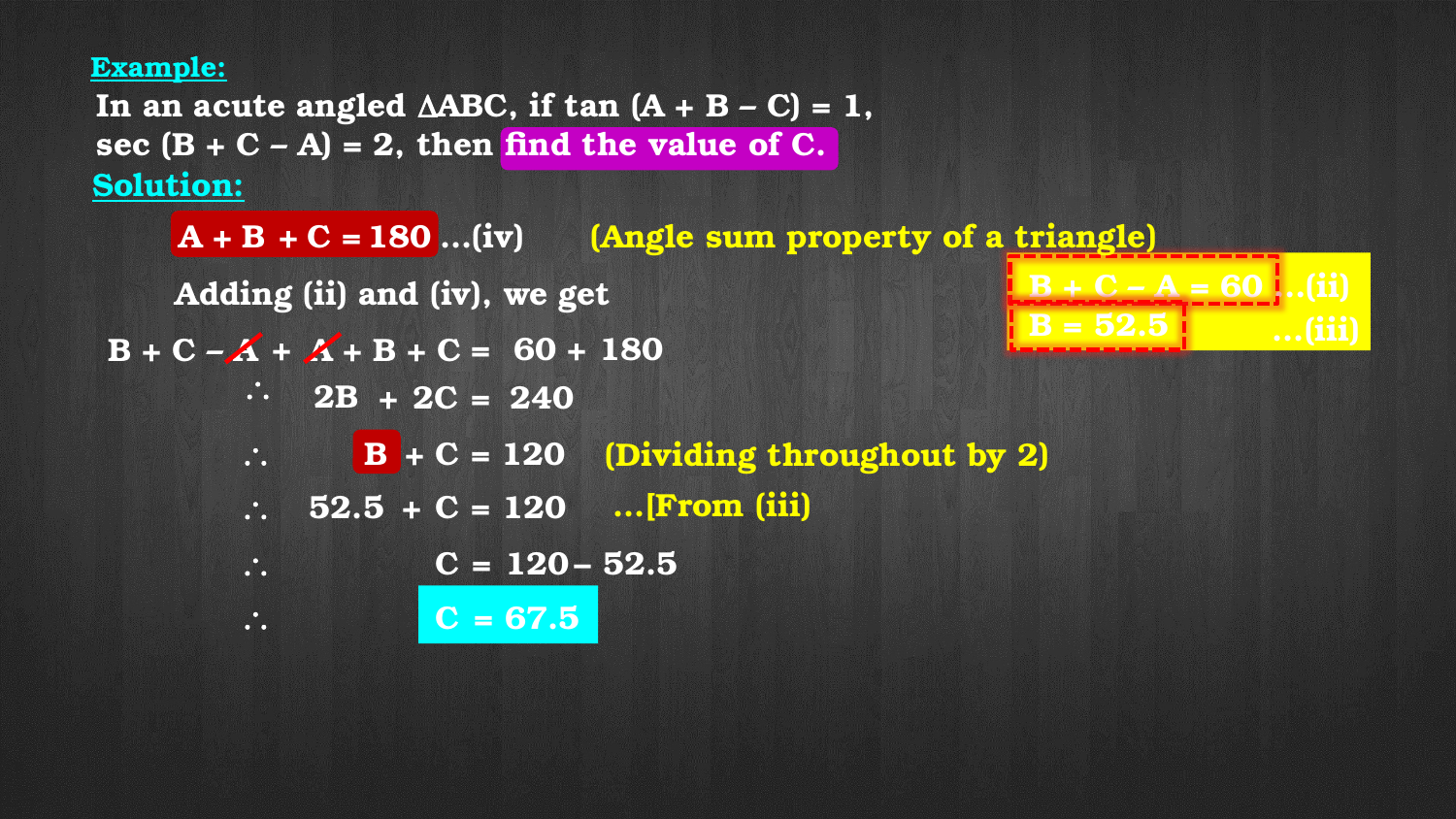

Example:
In an acute angled ΔABC, if tan (A + B – C) = 1,
sec (B + C – A) = 2, then find the value of C.

Solution:
A
+
B
+
C
=
180
...(iv)
(Angle sum property of a triangle)

B + C – A = 60 …(ii)
B = 52.5

Adding (ii) and (iv), we get
 +
60 +
180
...(iii)

=
B + C – A
A + B + C
∴
2B
+
2C
=
240
∴
B
+
C
=
120
(Dividing throughout by 2)

...[From (iii)
∴
52.5
+
C
=
120
∴
C
=
120
−
52.5

∴
C
=
67.5